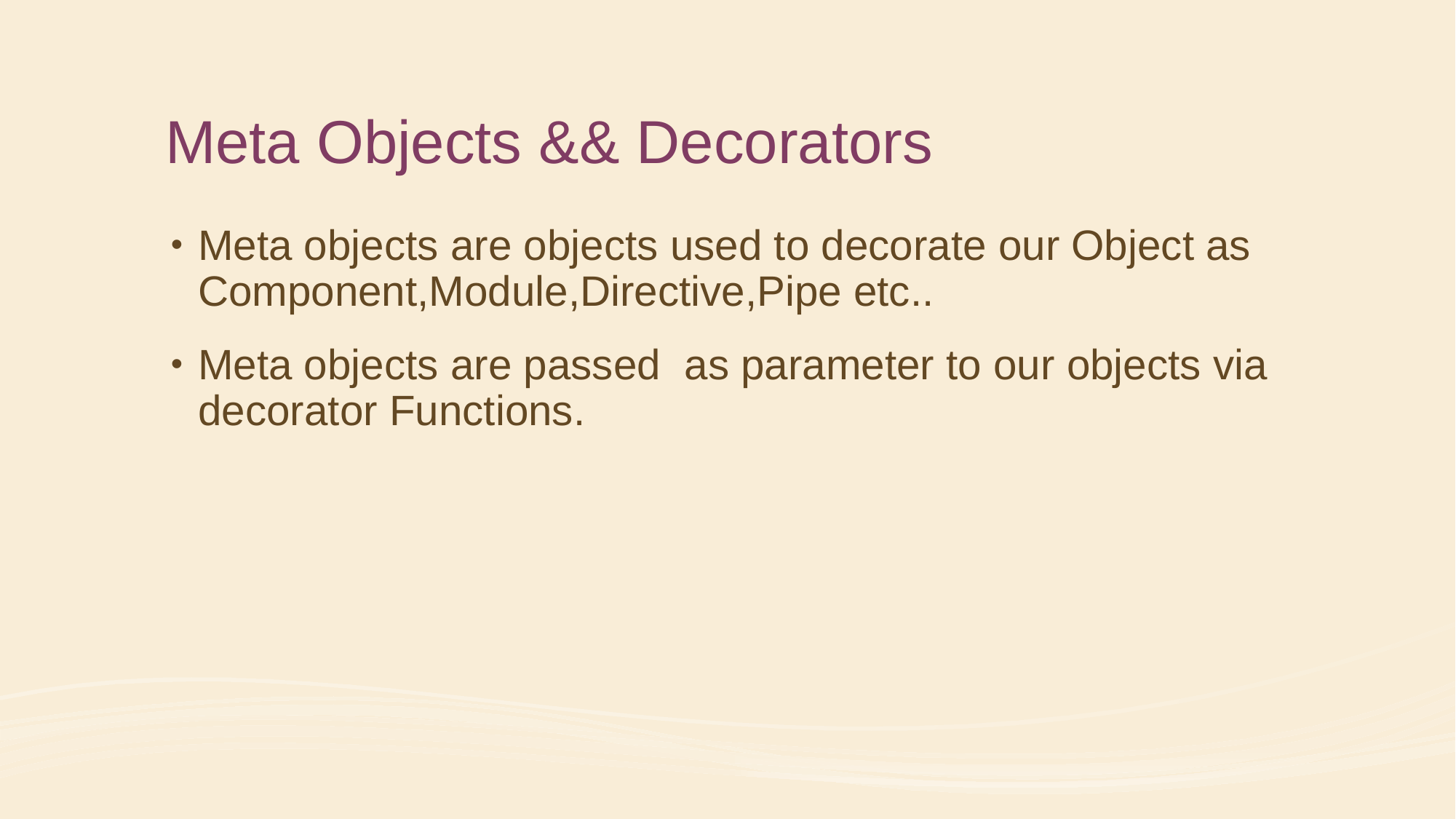

# Meta Objects && Decorators
Meta objects are objects used to decorate our Object as Component,Module,Directive,Pipe etc..
Meta objects are passed  as parameter to our objects via decorator Functions.